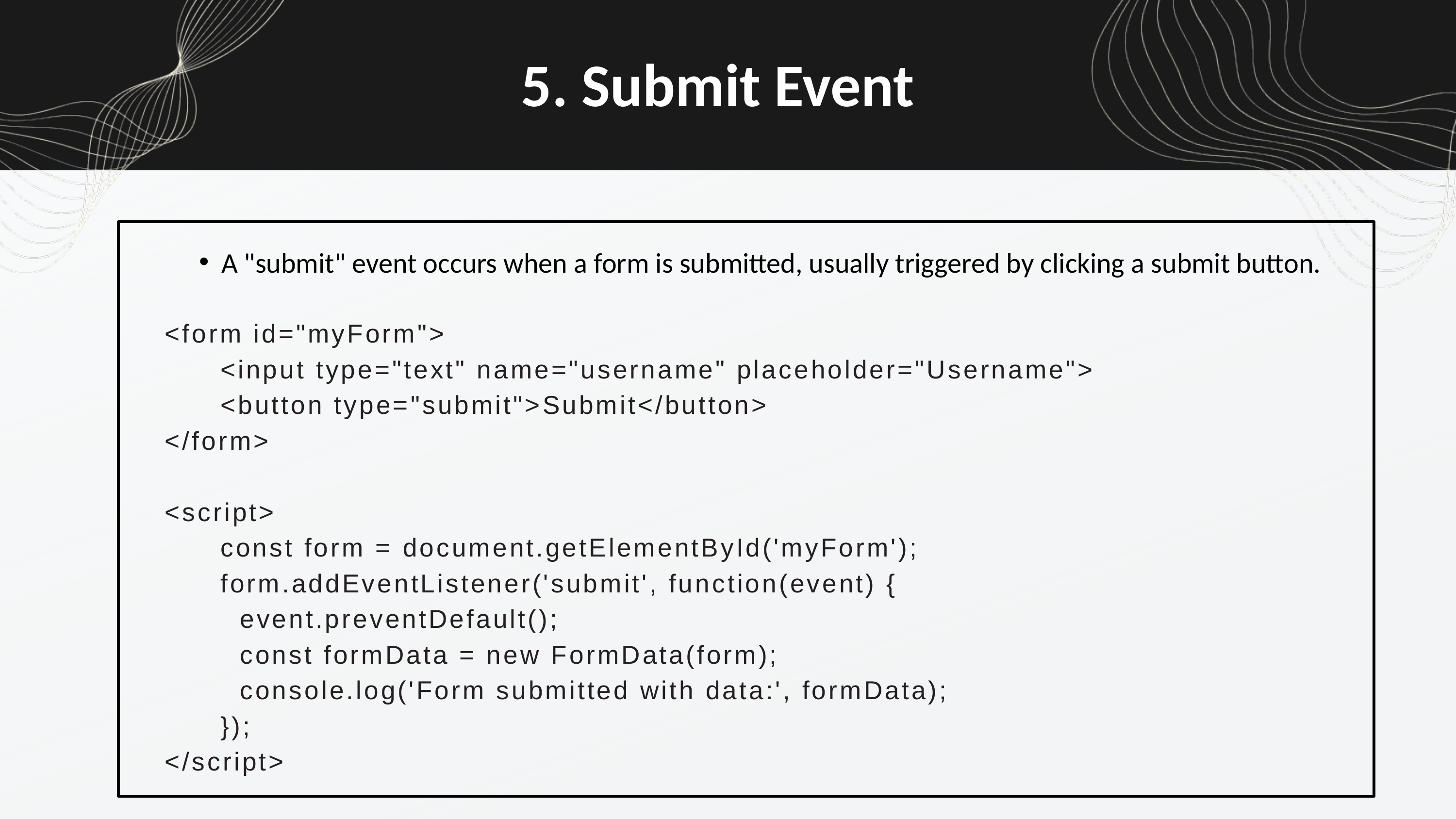

5. Submit Event

A "submit" event occurs when a form is submitted, usually triggered by clicking a submit button.
<form id="myForm">
  <input type="text" name="username" placeholder="Username">
  <button type="submit">Submit</button>
</form>

<script>
  const form = document.getElementById('myForm');
  form.addEventListener('submit', function(event) {
    event.preventDefault();
    const formData = new FormData(form);
    console.log('Form submitted with data:', formData);
  });
</script>